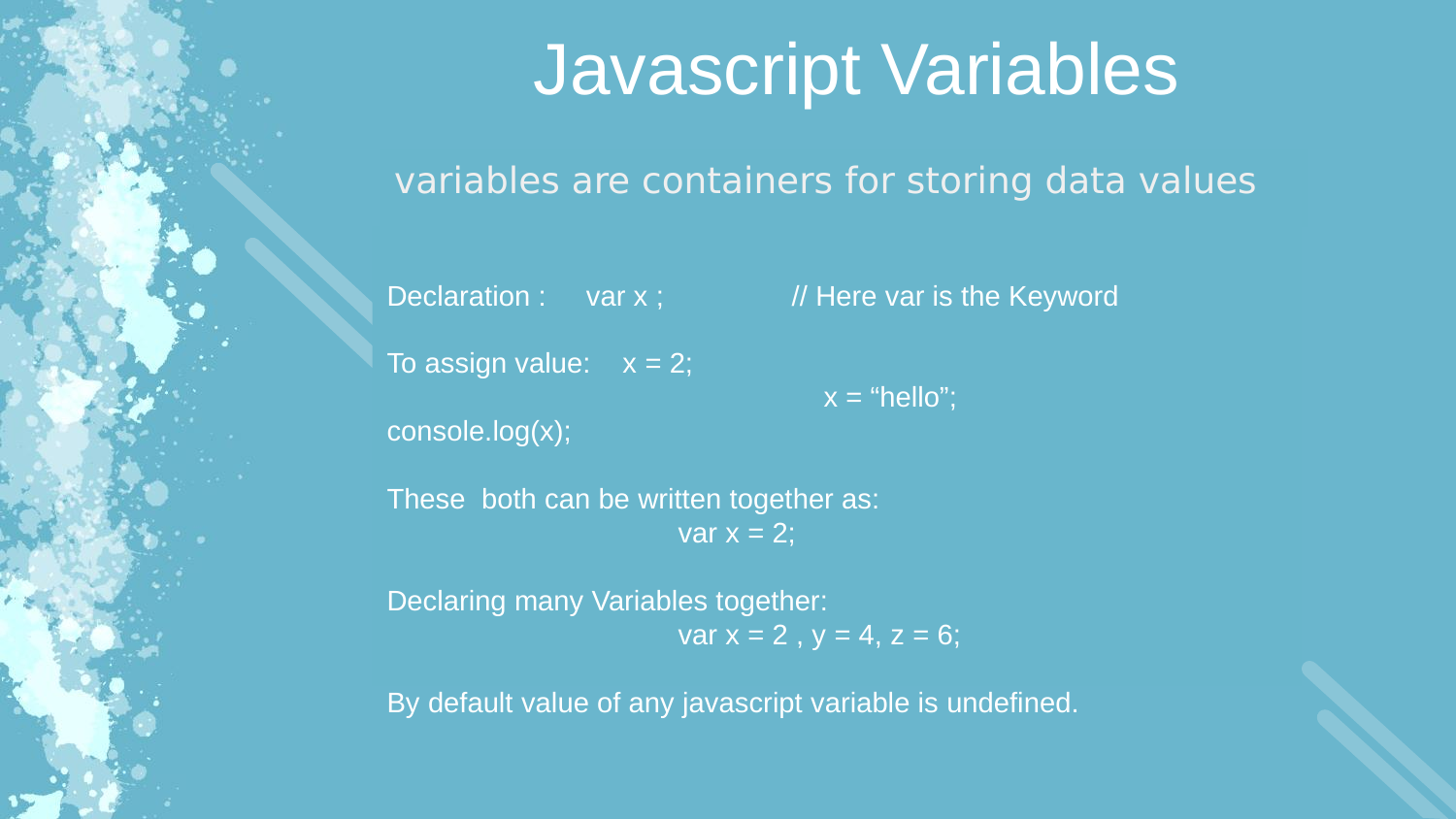

Javascript Variables

variables are containers for storing data values

Declaration :     var x ;                // Here var is the Keyword

To assign value:    x = 2;
			x = “hello”;
console.log(x);

These  both can be written together as:
		var x = 2;

Declaring many Variables together:
		var x = 2 , y = 4, z = 6;

By default value of any javascript variable is undefined.